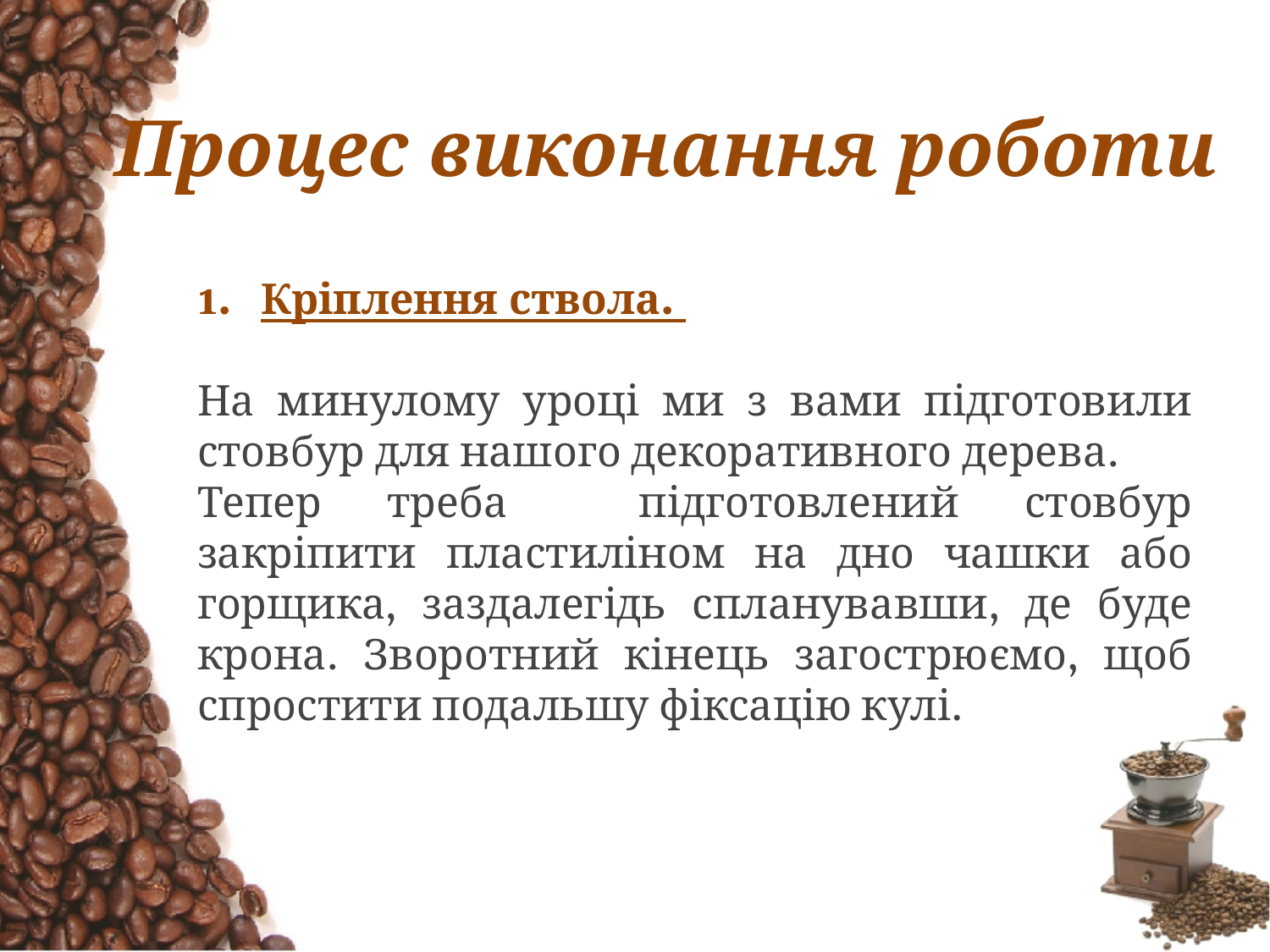

# Процес виконання роботи
Кріплення ствола.

На минулому уроці ми з вами підготовили стовбур для нашого декоративного дерева.
Тепер треба  підготовлений стовбур закріпити пластиліном на дно чашки або горщика, заздалегідь спланувавши, де буде крона. Зворотний кінець загострюємо, щоб спростити подальшу фіксацію кулі.